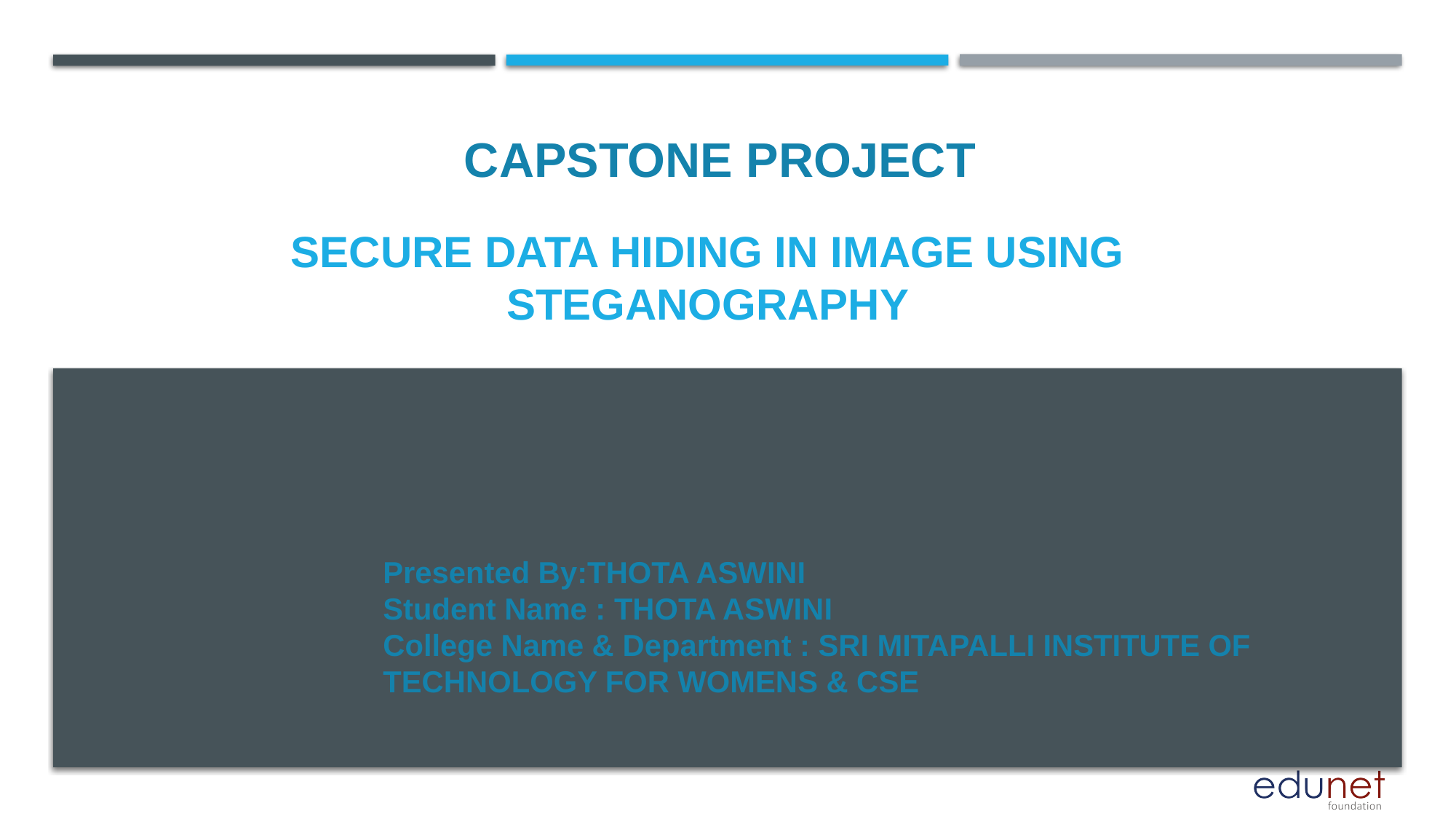

CAPSTONE PROJECT
# SECURE data hiding in image using steganography
Presented By:THOTA ASWINI
Student Name : THOTA ASWINI
College Name & Department : SRI MITAPALLI INSTITUTE OF TECHNOLOGY FOR WOMENS & CSE